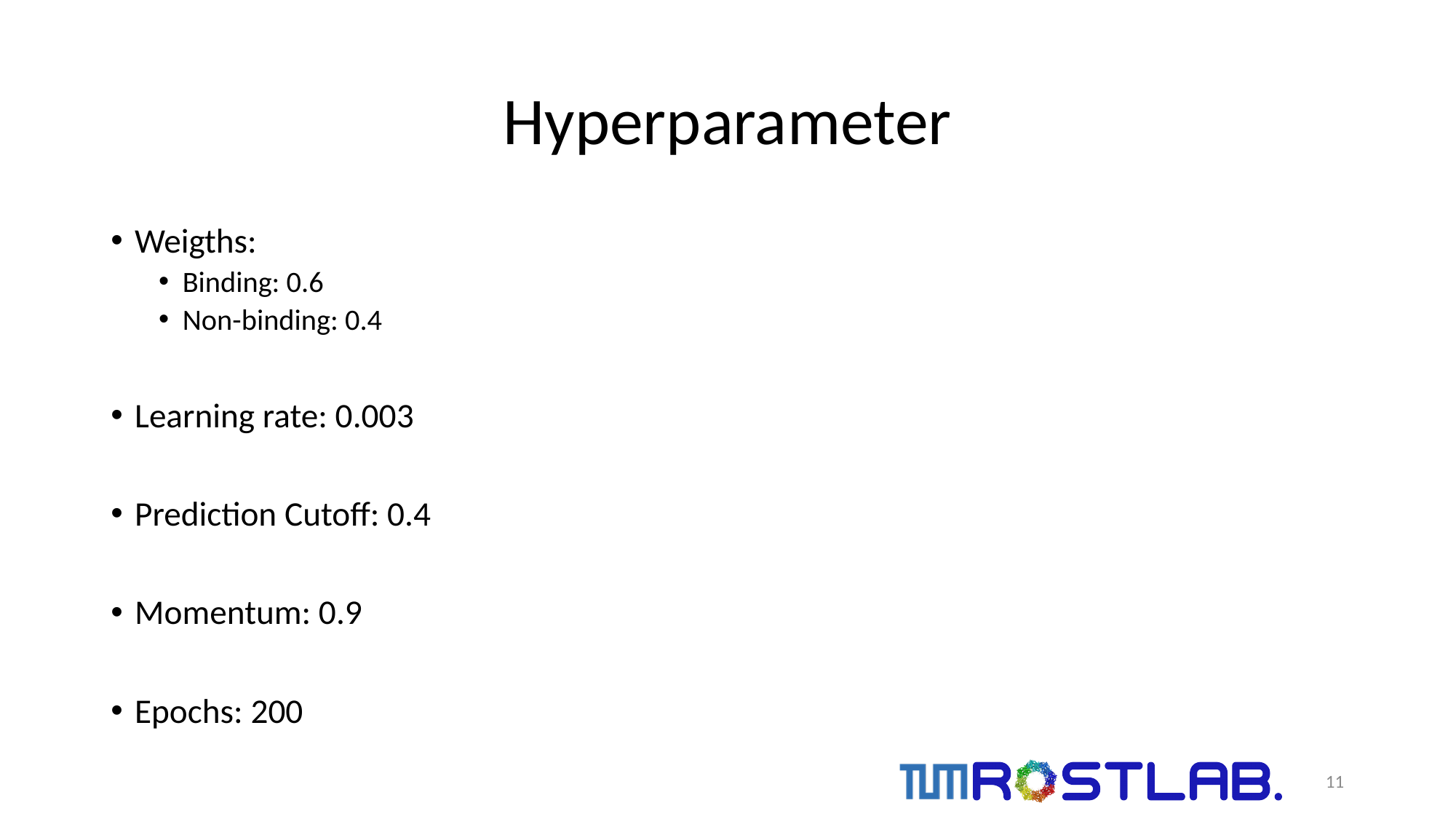

# Hyperparameter
Weigths:
Binding: 0.6
Non-binding: 0.4

Learning rate: 0.003

Prediction Cutoff: 0.4

Momentum: 0.9

Epochs: 200
11